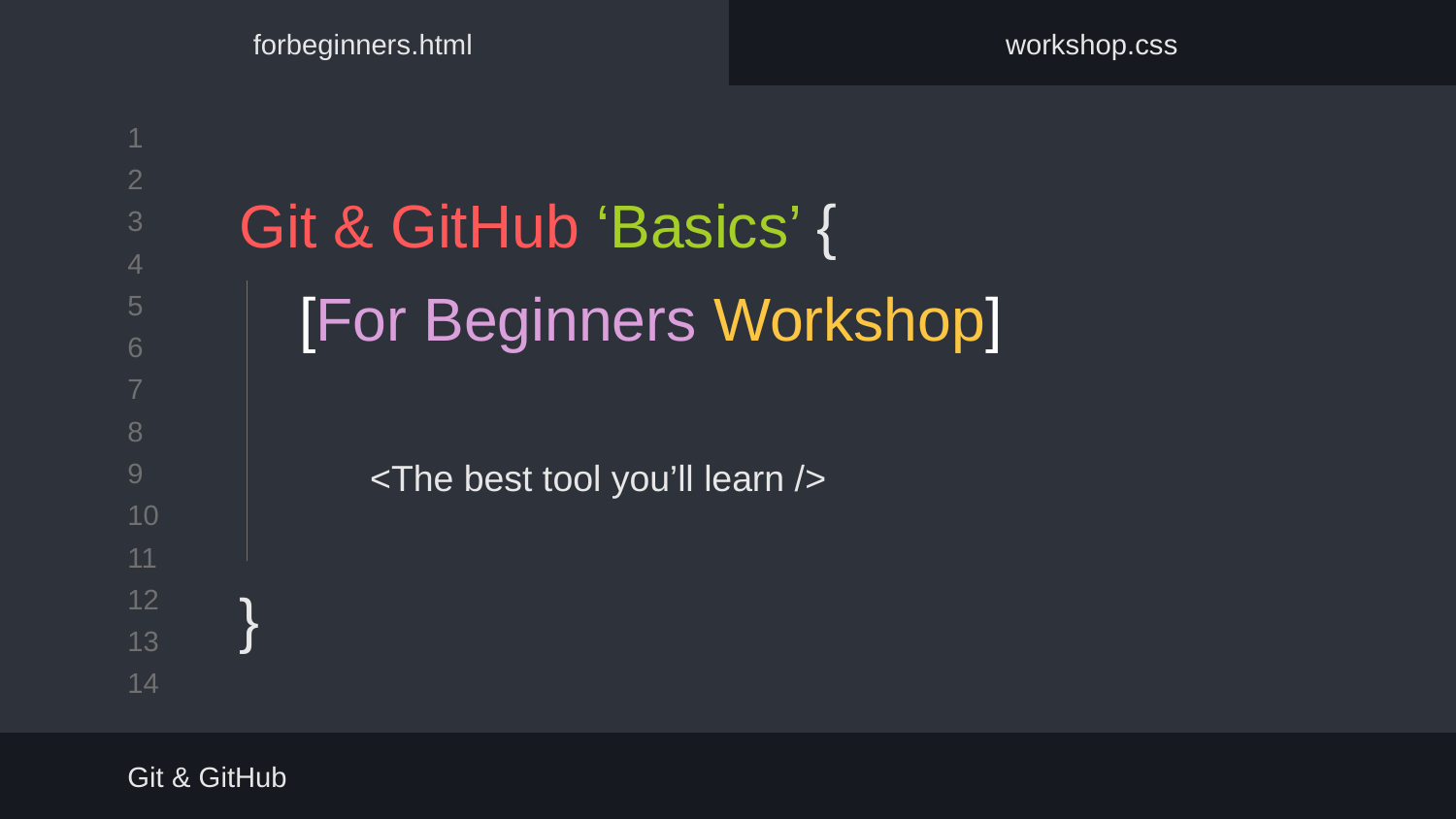

forbeginners.html
workshop.css
# Git & GitHub ‘Basics’ {
}
[For Beginners Workshop]
<The best tool you’ll learn />
Git & GitHub